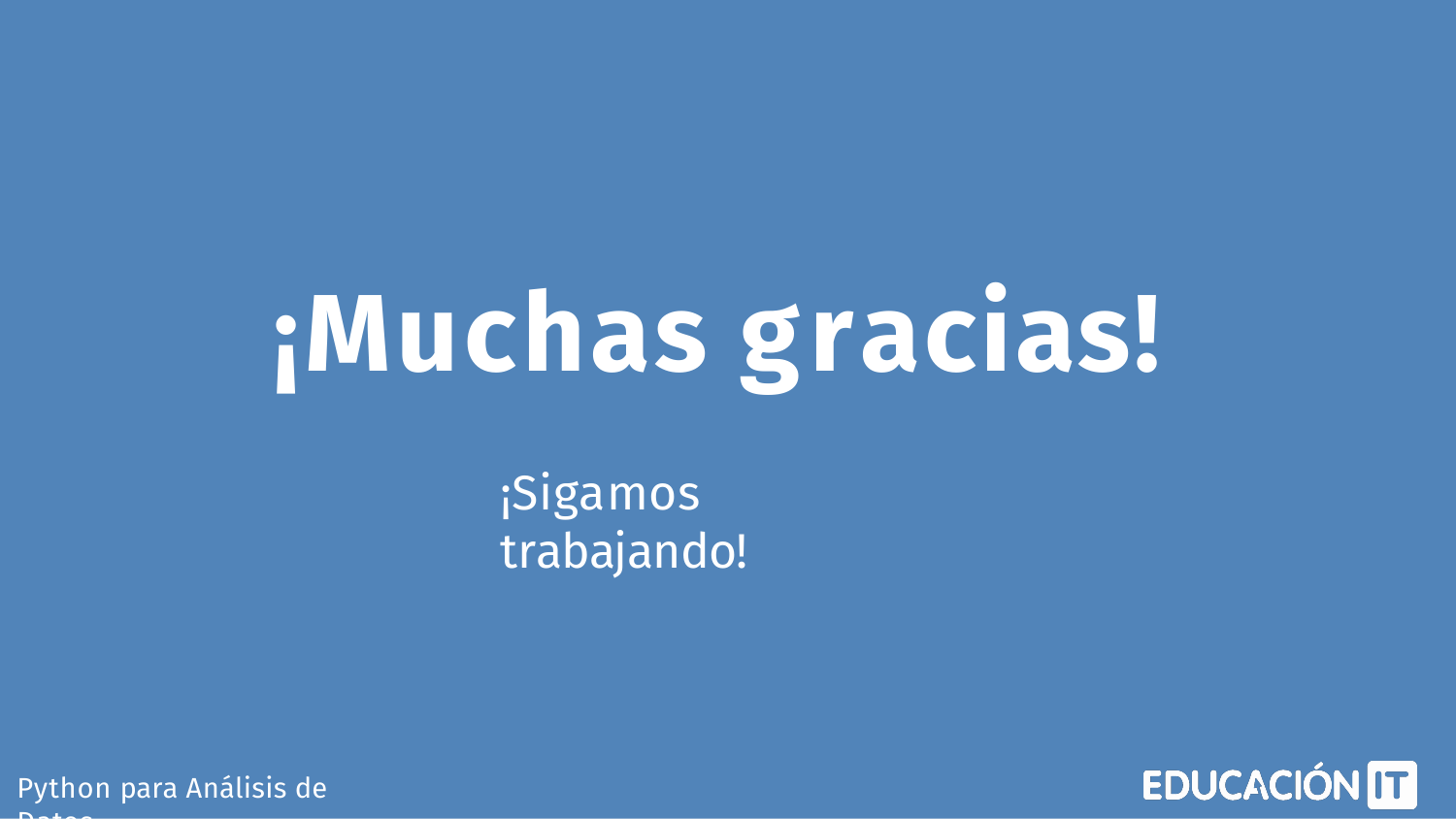

# ¡Muchas gracias!
¡Sigamos trabajando!
Python para Análisis de Datos